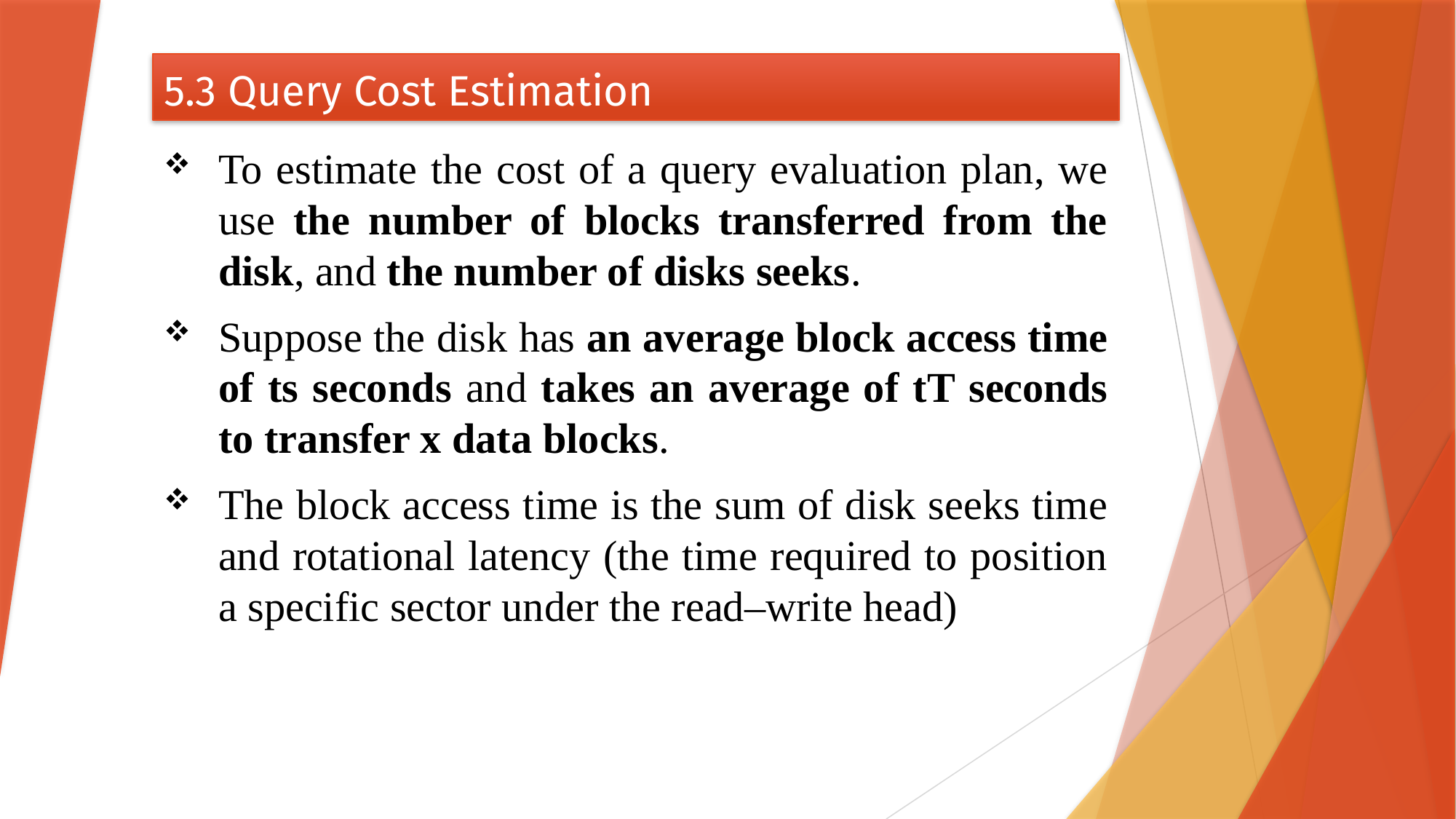

# 5.3 Query Cost Estimation
To estimate the cost of a query evaluation plan, we use the number of blocks transferred from the disk, and the number of disks seeks.
Suppose the disk has an average block access time of ts seconds and takes an average of tT seconds to transfer x data blocks.
The block access time is the sum of disk seeks time and rotational latency (the time required to position a specific sector under the read–write head)